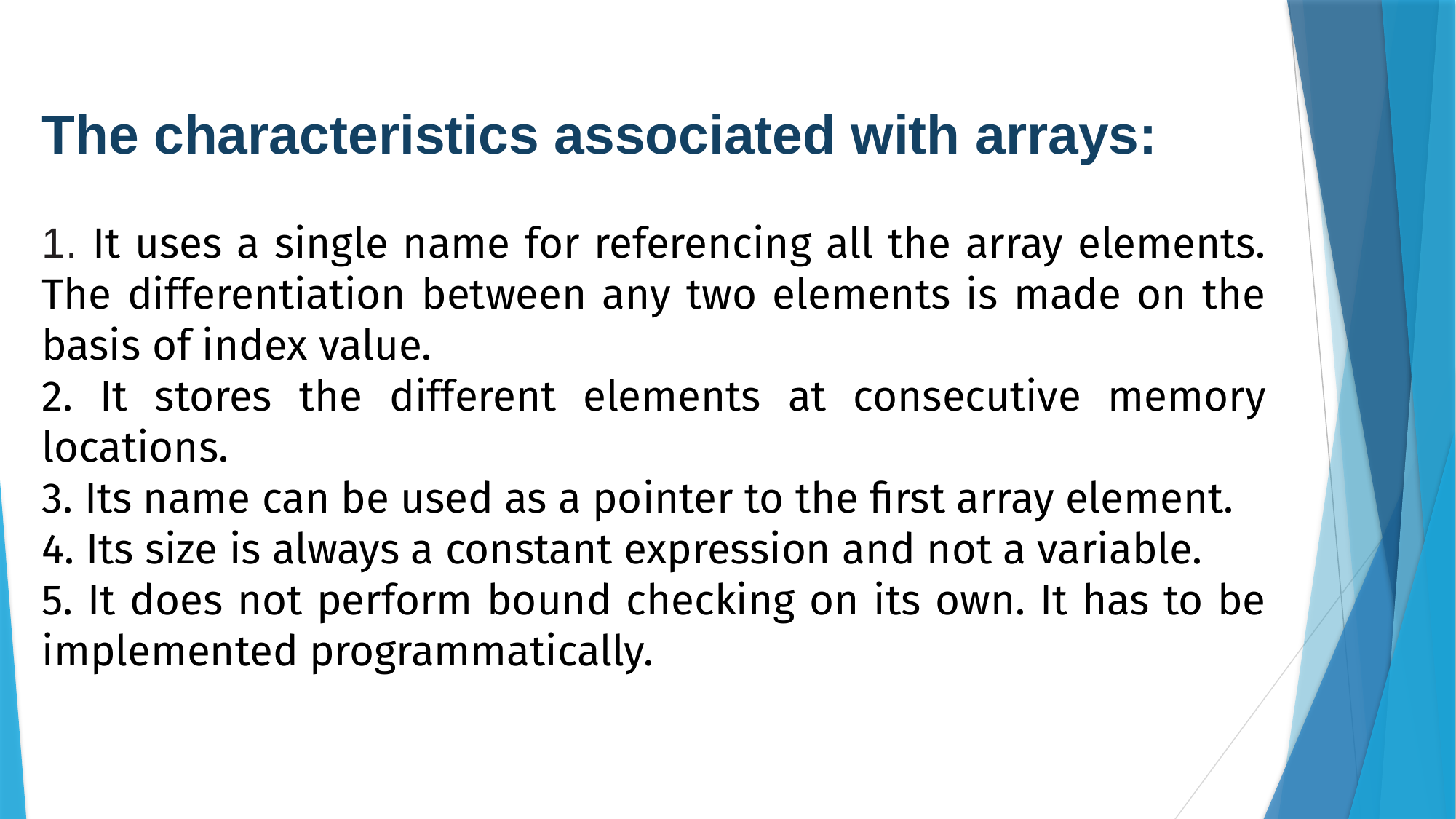

The characteristics associated with arrays:

1. It uses a single name for referencing all the array elements. The differentiation between any two elements is made on the basis of index value.
2. It stores the different elements at consecutive memory locations.
3. Its name can be used as a pointer to the first array element.
4. Its size is always a constant expression and not a variable.
5. It does not perform bound checking on its own. It has to be implemented programmatically.